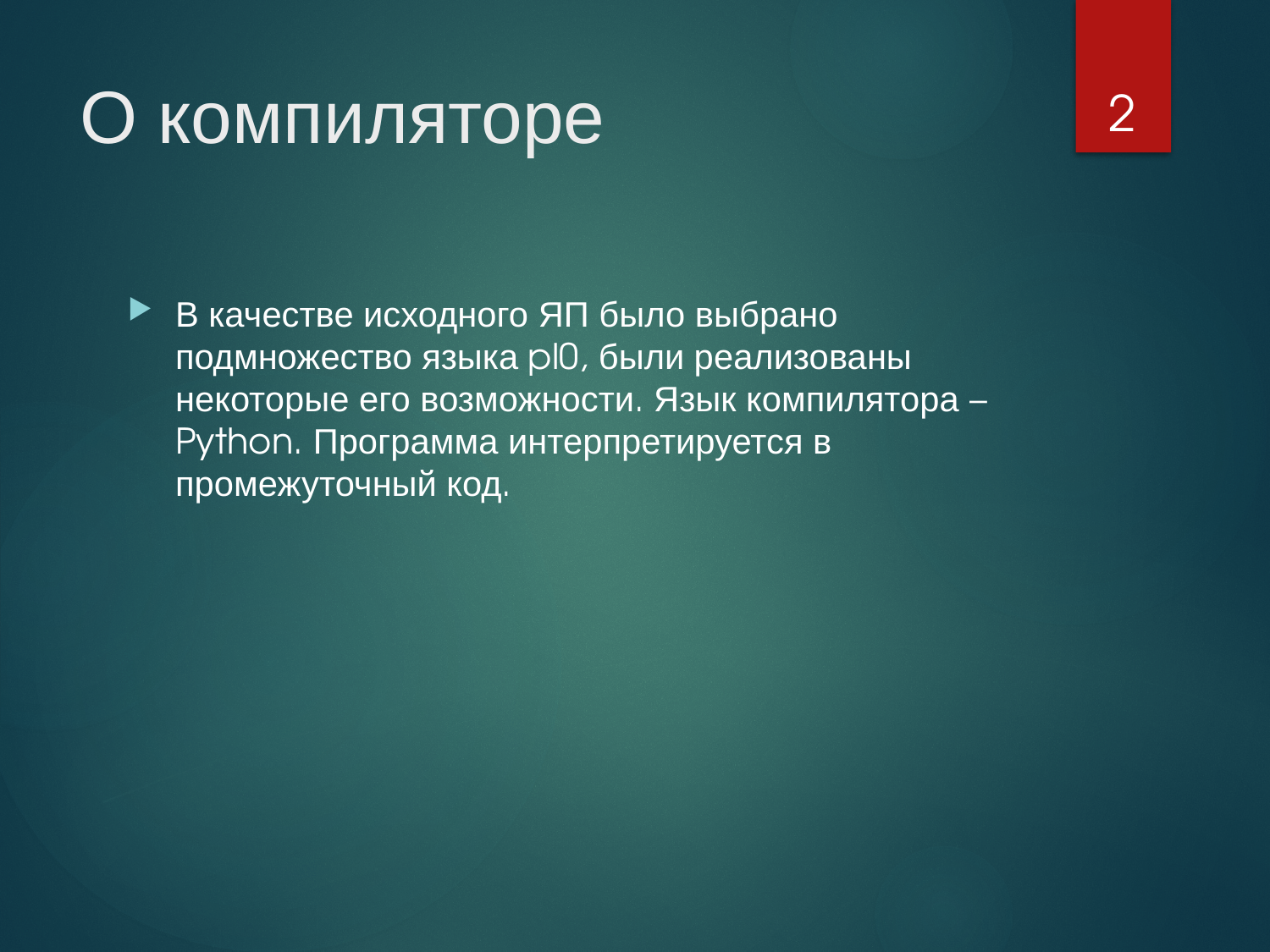

2
# О компиляторе
В качестве исходного ЯП было выбрано подмножество языка pl0, были реализованы некоторые его возможности. Язык компилятора – Python. Программа интерпретируется в промежуточный код.